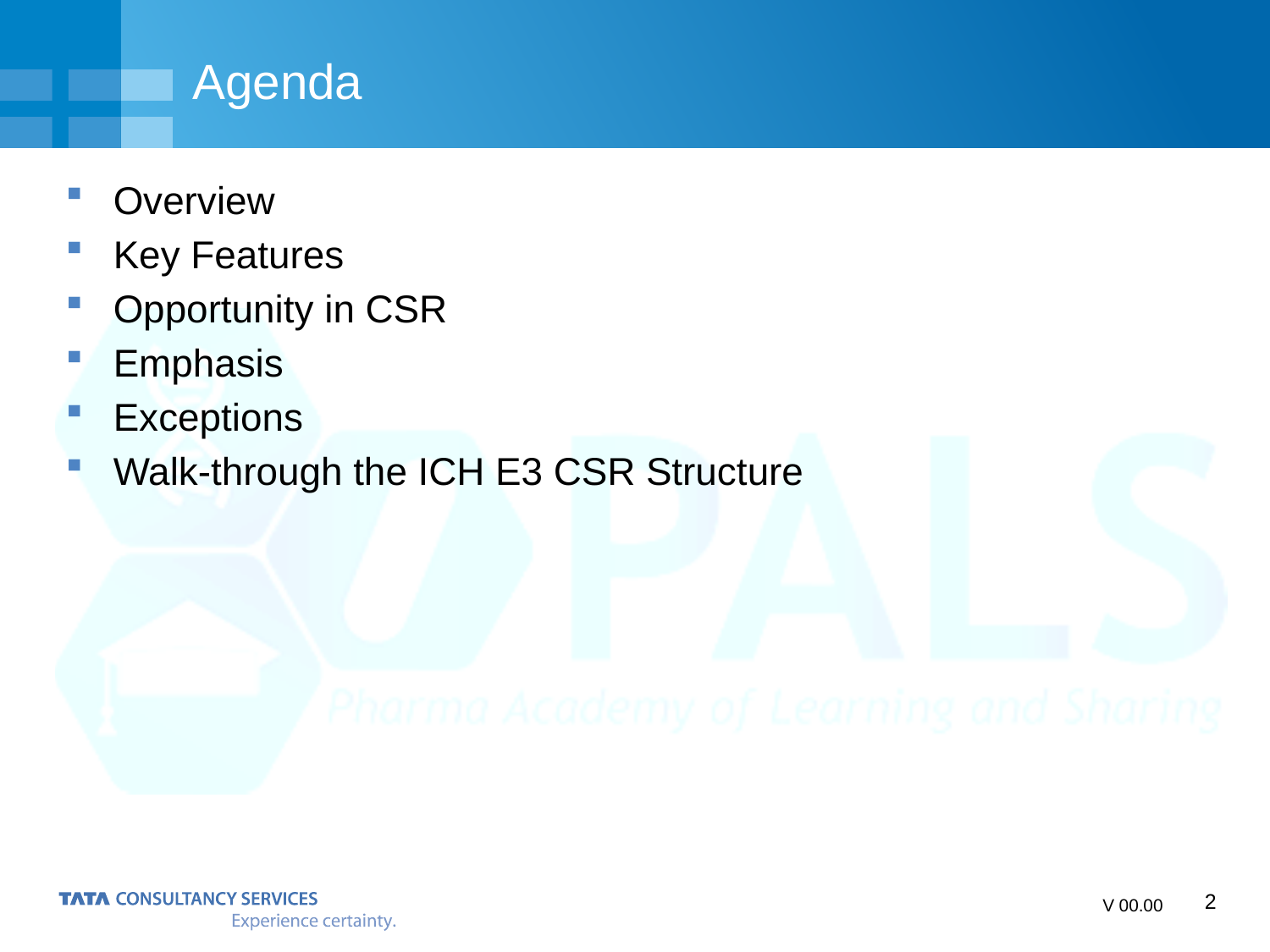

# Agenda
Overview
Key Features
Opportunity in CSR
Emphasis
Exceptions
Walk-through the ICH E3 CSR Structure